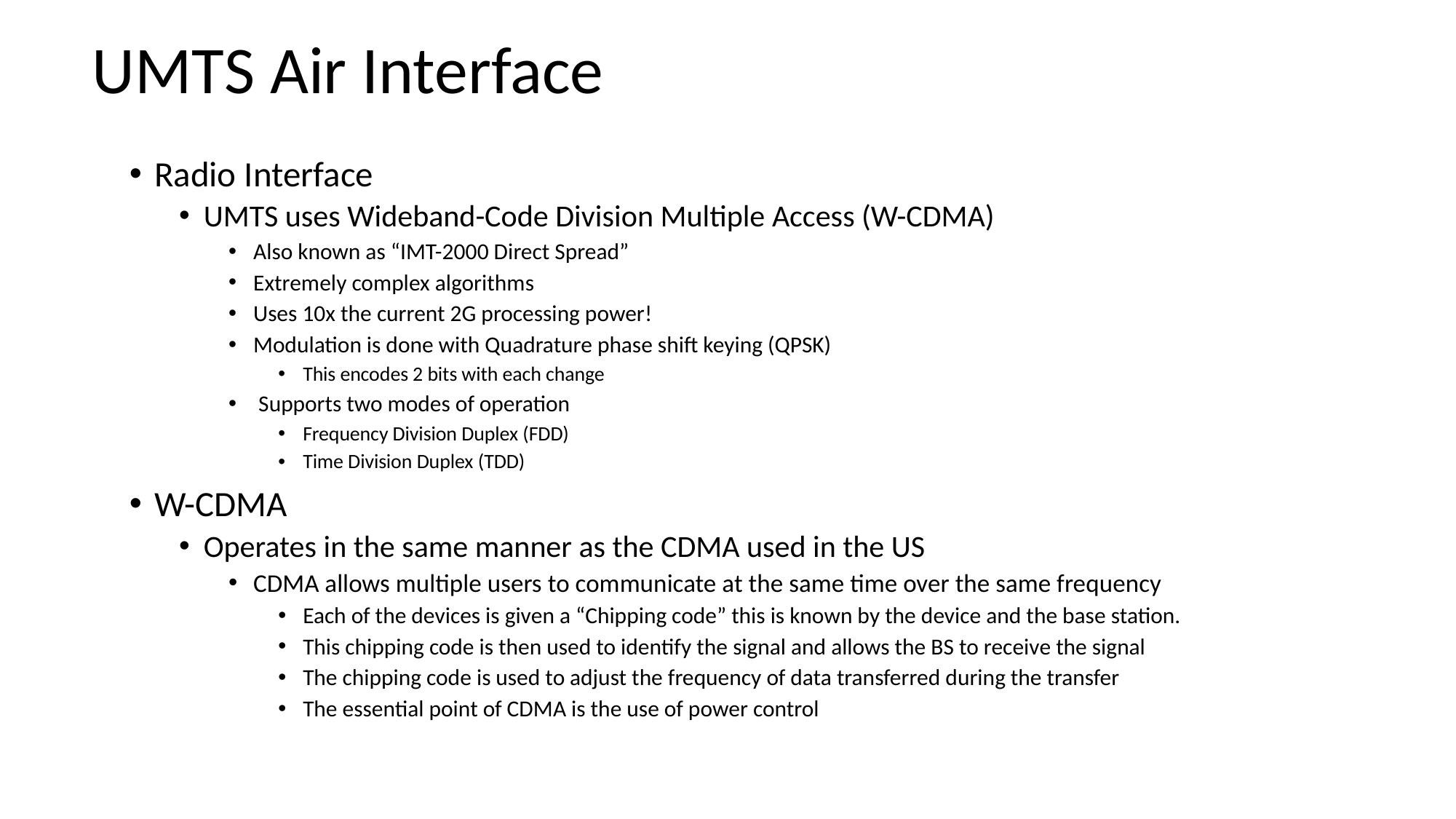

# UMTS Air Interface
Radio Interface
UMTS uses Wideband-Code Division Multiple Access (W-CDMA)
Also known as “IMT-2000 Direct Spread”
Extremely complex algorithms
Uses 10x the current 2G processing power!
Modulation is done with Quadrature phase shift keying (QPSK)
This encodes 2 bits with each change
 Supports two modes of operation
Frequency Division Duplex (FDD)
Time Division Duplex (TDD)
W-CDMA
Operates in the same manner as the CDMA used in the US
CDMA allows multiple users to communicate at the same time over the same frequency
Each of the devices is given a “Chipping code” this is known by the device and the base station.
This chipping code is then used to identify the signal and allows the BS to receive the signal
The chipping code is used to adjust the frequency of data transferred during the transfer
The essential point of CDMA is the use of power control